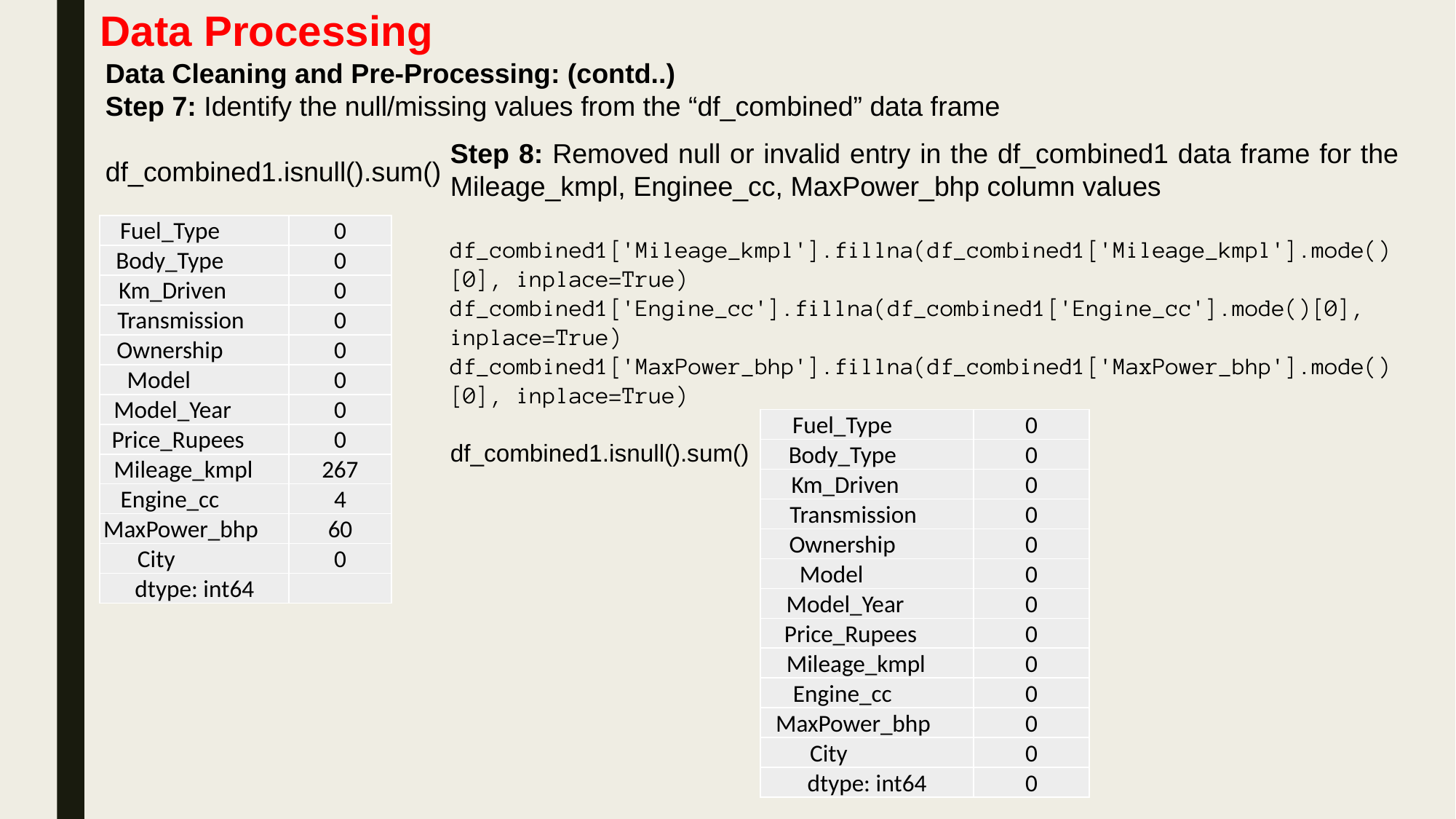

Data Processing
Data Cleaning and Pre-Processing: (contd..)
Step 7: Identify the null/missing values from the “df_combined” data frame

df_combined1.isnull().sum()
Step 8: Removed null or invalid entry in the df_combined1 data frame for the Mileage_kmpl, Enginee_cc, MaxPower_bhp column values

df_combined1['Mileage_kmpl'].fillna(df_combined1['Mileage_kmpl'].mode()[0], inplace=True)
df_combined1['Engine_cc'].fillna(df_combined1['Engine_cc'].mode()[0], inplace=True)
df_combined1['MaxPower_bhp'].fillna(df_combined1['MaxPower_bhp'].mode()[0], inplace=True)

df_combined1.isnull().sum()

| Fuel\_Type | 0 |
| --- | --- |
| Body\_Type | 0 |
| Km\_Driven | 0 |
| Transmission | 0 |
| Ownership | 0 |
| Model | 0 |
| Model\_Year | 0 |
| Price\_Rupees | 0 |
| Mileage\_kmpl | 267 |
| Engine\_cc | 4 |
| MaxPower\_bhp | 60 |
| City | 0 |
| dtype: int64 |  |
| Fuel\_Type | 0 |
| --- | --- |
| Body\_Type | 0 |
| Km\_Driven | 0 |
| Transmission | 0 |
| Ownership | 0 |
| Model | 0 |
| Model\_Year | 0 |
| Price\_Rupees | 0 |
| Mileage\_kmpl | 0 |
| Engine\_cc | 0 |
| MaxPower\_bhp | 0 |
| City | 0 |
| dtype: int64 | 0 |